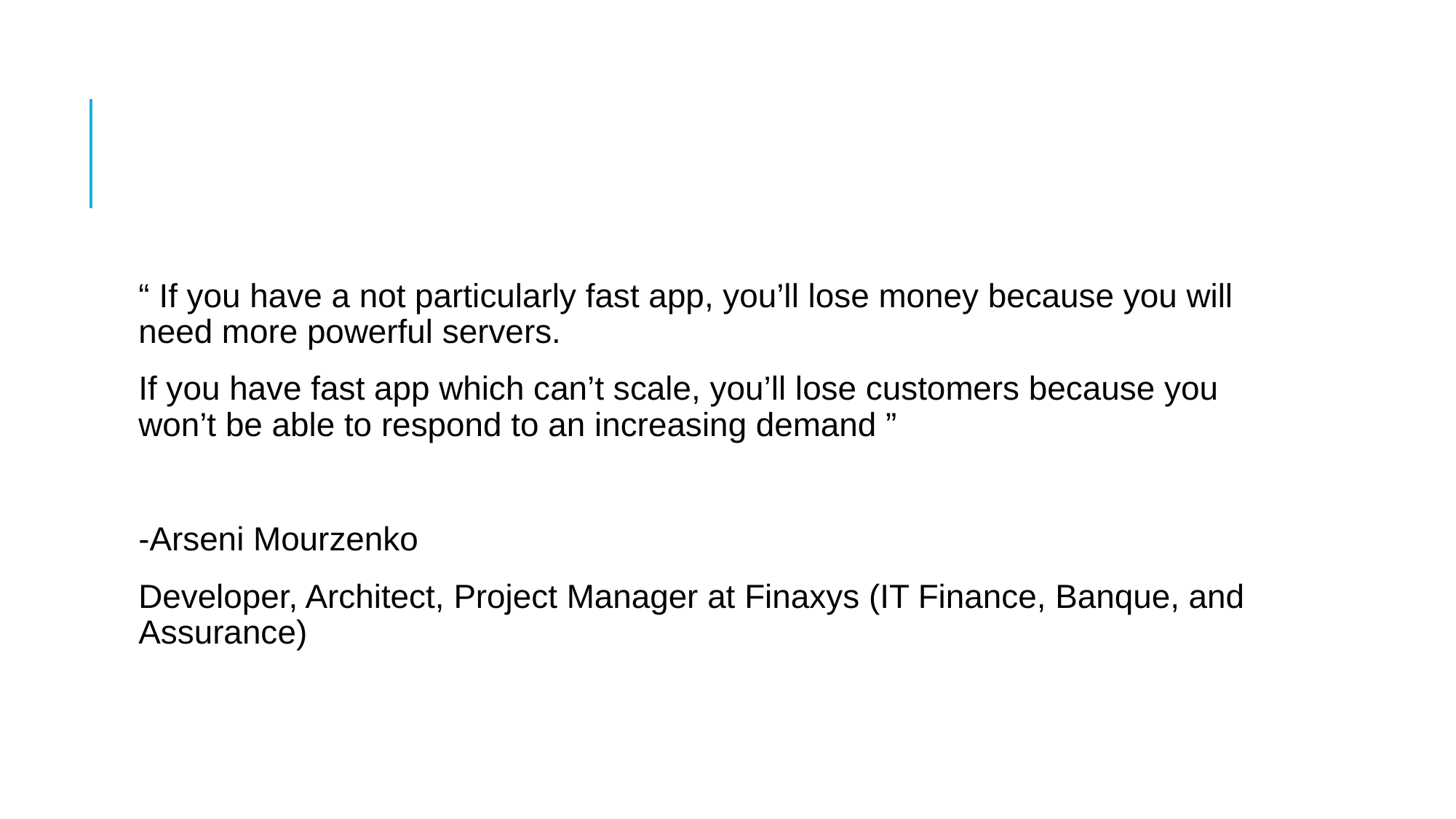

#
“ If you have a not particularly fast app, you’ll lose money because you will need more powerful servers.
If you have fast app which can’t scale, you’ll lose customers because you won’t be able to respond to an increasing demand ”

-Arseni Mourzenko
Developer, Architect, Project Manager at Finaxys (IT Finance, Banque, and Assurance)